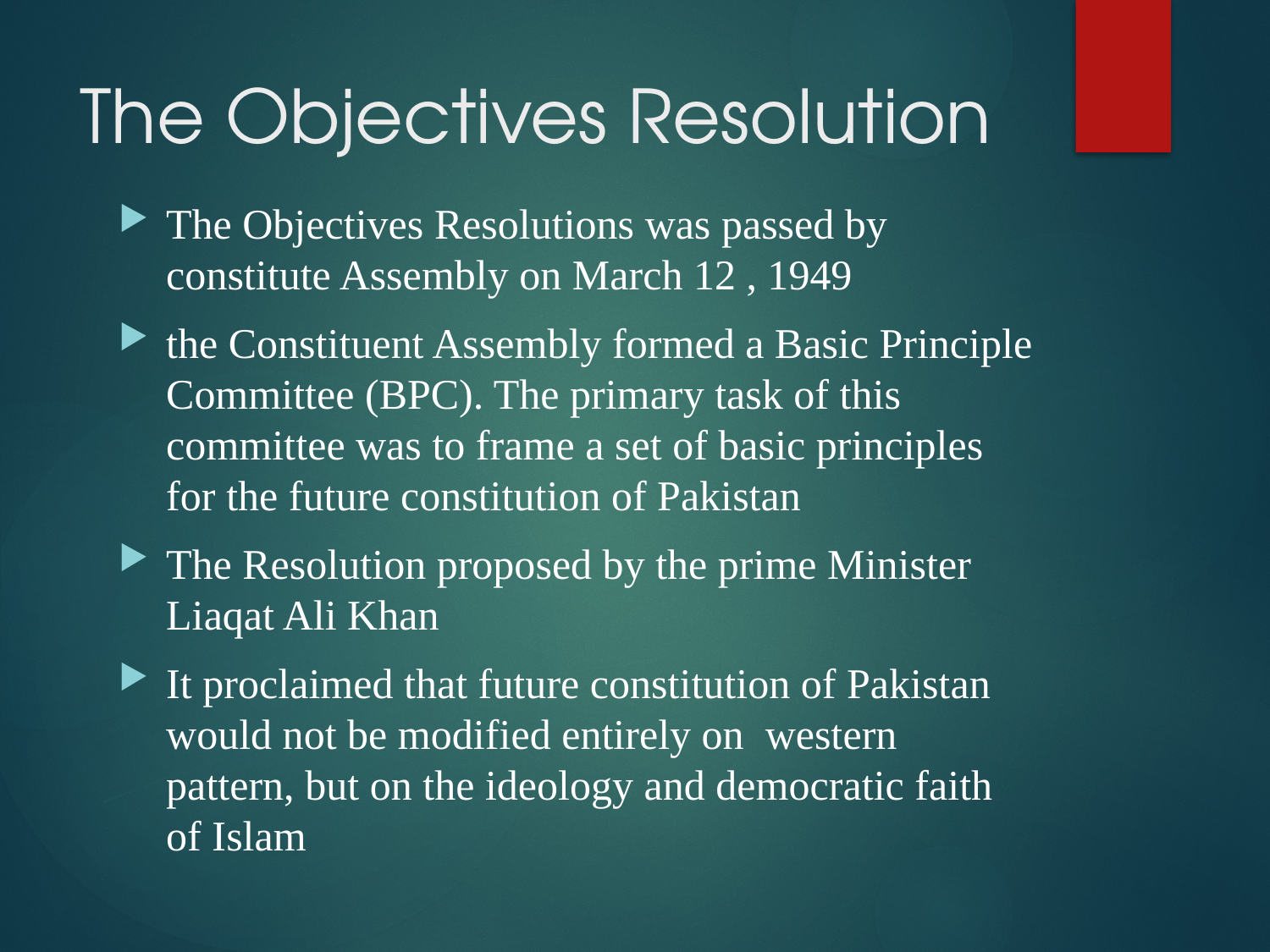

# The Objectives Resolution
The Objectives Resolutions was passed by constitute Assembly on March 12 , 1949
the Constituent Assembly formed a Basic Principle Committee (BPC). The primary task of this committee was to frame a set of basic principles for the future constitution of Pakistan
The Resolution proposed by the prime Minister Liaqat Ali Khan
It proclaimed that future constitution of Pakistan would not be modified entirely on  western pattern, but on the ideology and democratic faith of Islam